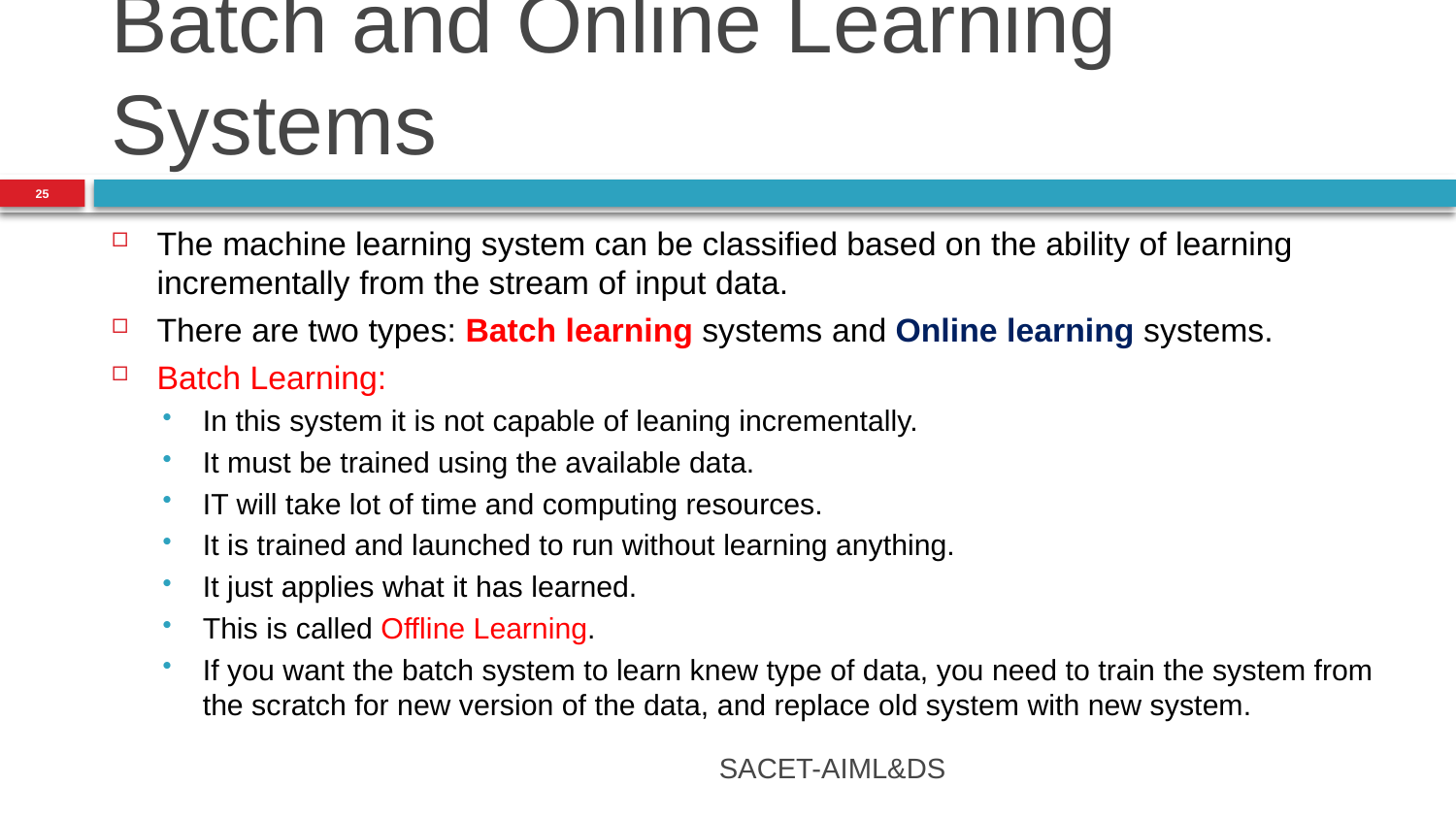

# Batch and Online Learning Systems
25
The machine learning system can be classified based on the ability of learning incrementally from the stream of input data.
There are two types: Batch learning systems and Online learning systems.
Batch Learning:
In this system it is not capable of leaning incrementally.
It must be trained using the available data.
IT will take lot of time and computing resources.
It is trained and launched to run without learning anything.
It just applies what it has learned.
This is called Offline Learning.
If you want the batch system to learn knew type of data, you need to train the system from the scratch for new version of the data, and replace old system with new system.

SACET-AIML&DS